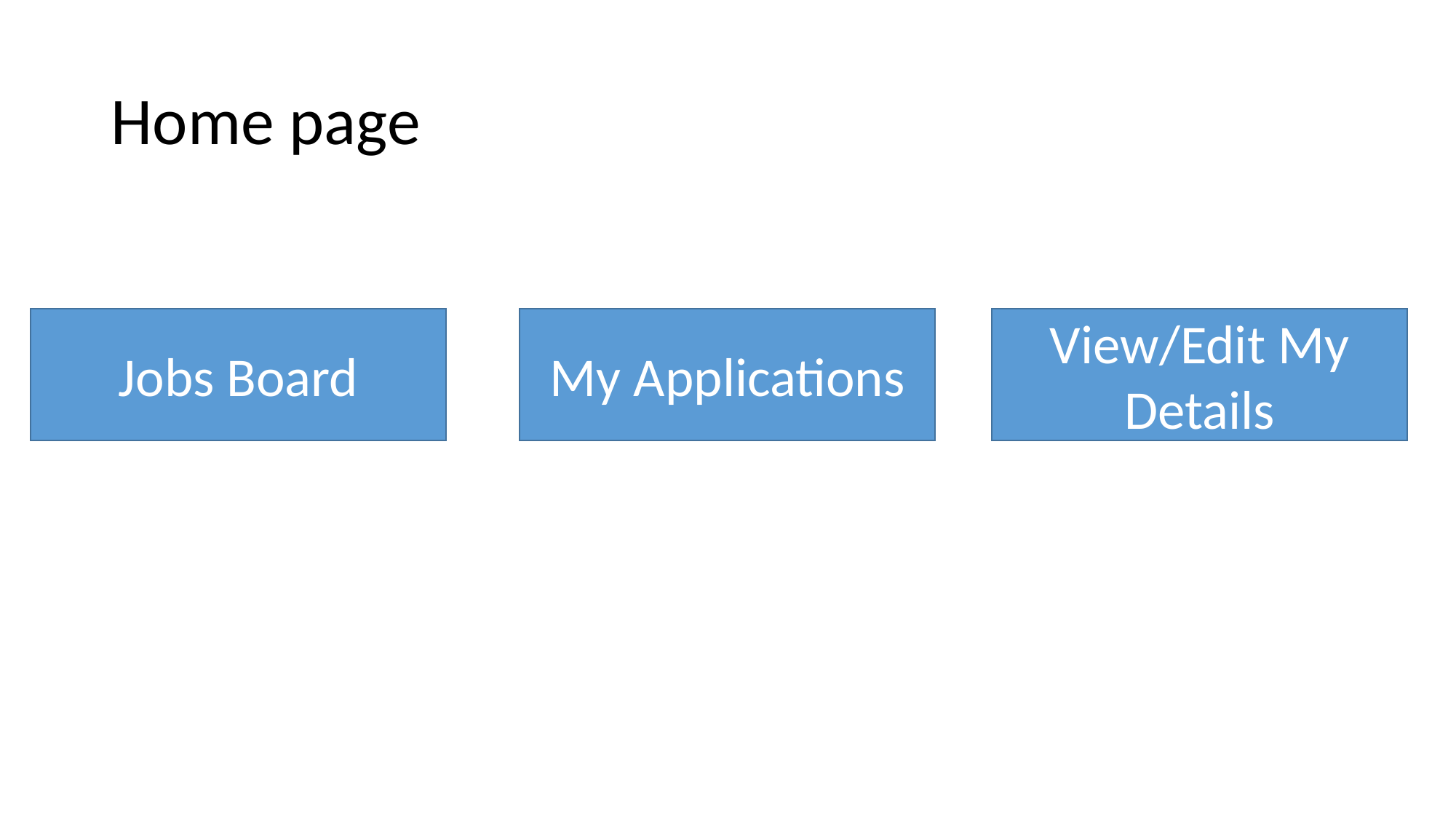

# Home page
My Applications
View/Edit My Details
Jobs Board